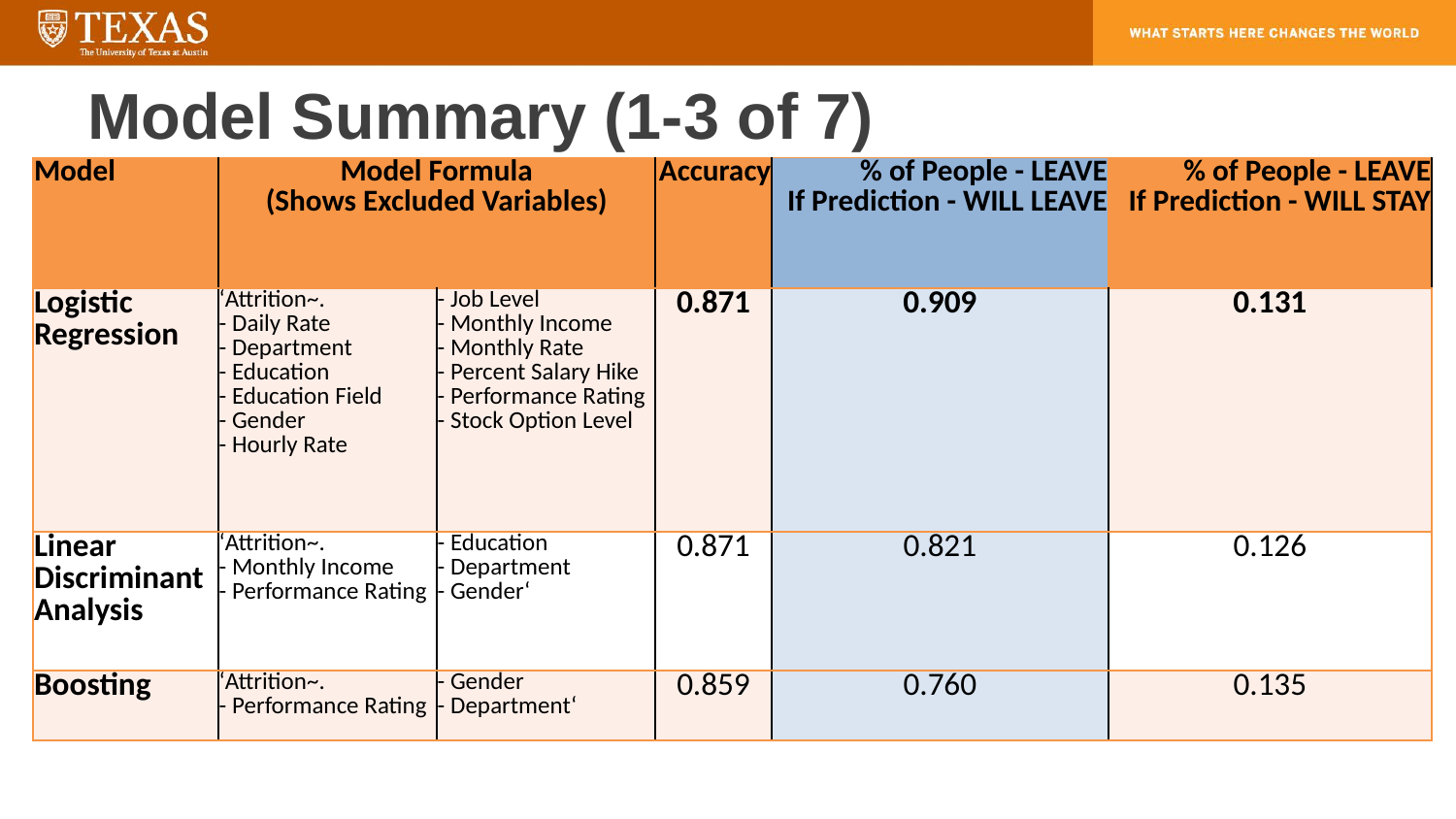

# Model Summary (1-3 of 7)
| Model | Model Formula (Shows Excluded Variables) |  | Accuracy | % of People - LEAVE If Prediction - WILL LEAVE | % of People - LEAVE If Prediction - WILL STAY |
| --- | --- | --- | --- | --- | --- |
| Logistic Regression | ‘Attrition~. - Daily Rate - Department - Education - Education Field - Gender - Hourly Rate | - Job Level - Monthly Income - Monthly Rate - Percent Salary Hike - Performance Rating - Stock Option Level | 0.871 | 0.909 | 0.131 |
| Linear Discriminant Analysis | ‘Attrition~. - Monthly Income - Performance Rating | - Education - Department - Gender‘ | 0.871 | 0.821 | 0.126 |
| Boosting | ‘Attrition~. - Performance Rating | - Gender - Department‘ | 0.859 | 0.760 | 0.135 |